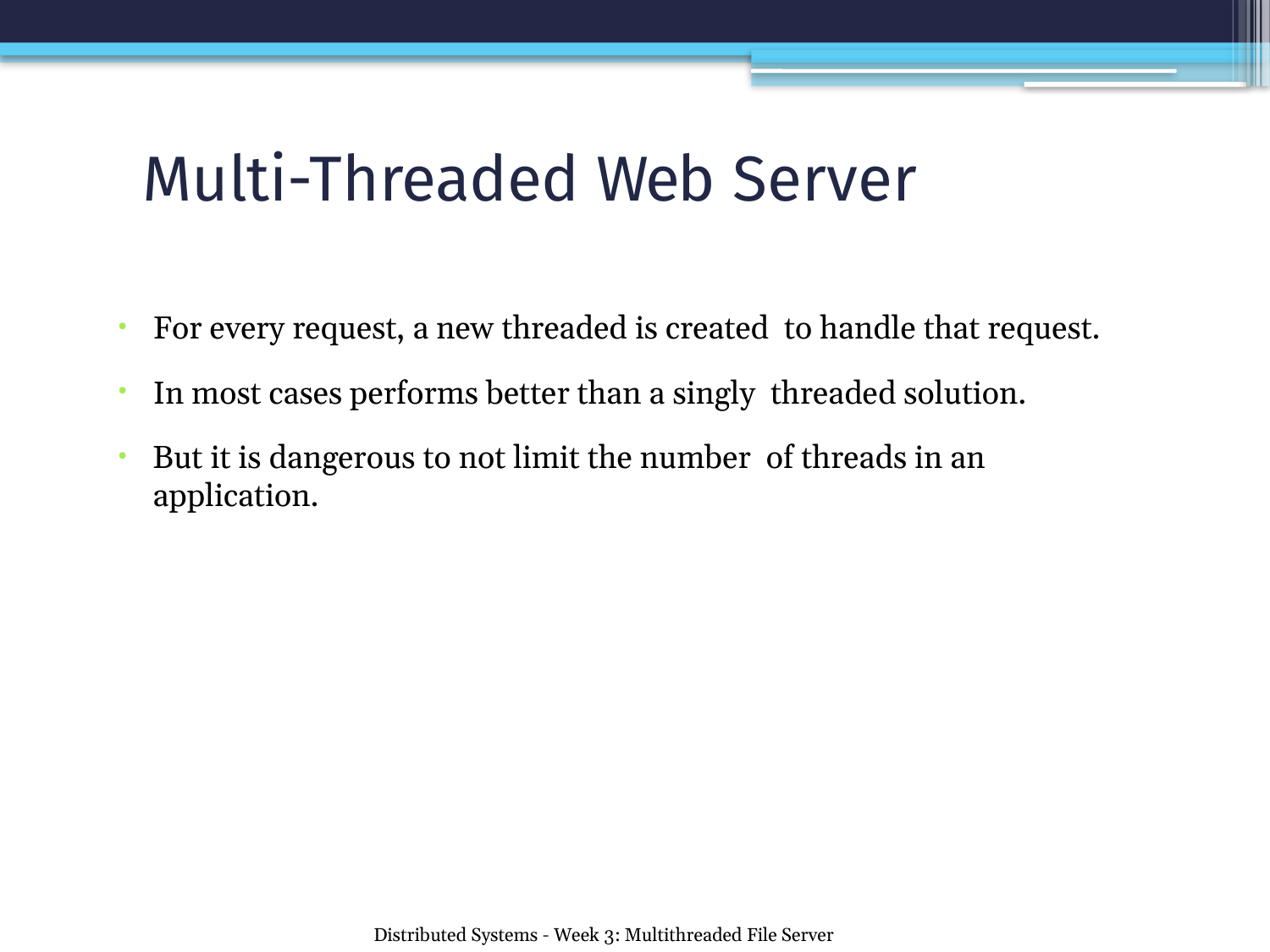

# Multi-Threaded Web Server
For every request, a new threaded is created  to handle that request.
In most cases performs better than a singly  threaded solution.
But it is dangerous to not limit the number  of threads in an application.
Distributed Systems - Week 3: Multithreaded File Server